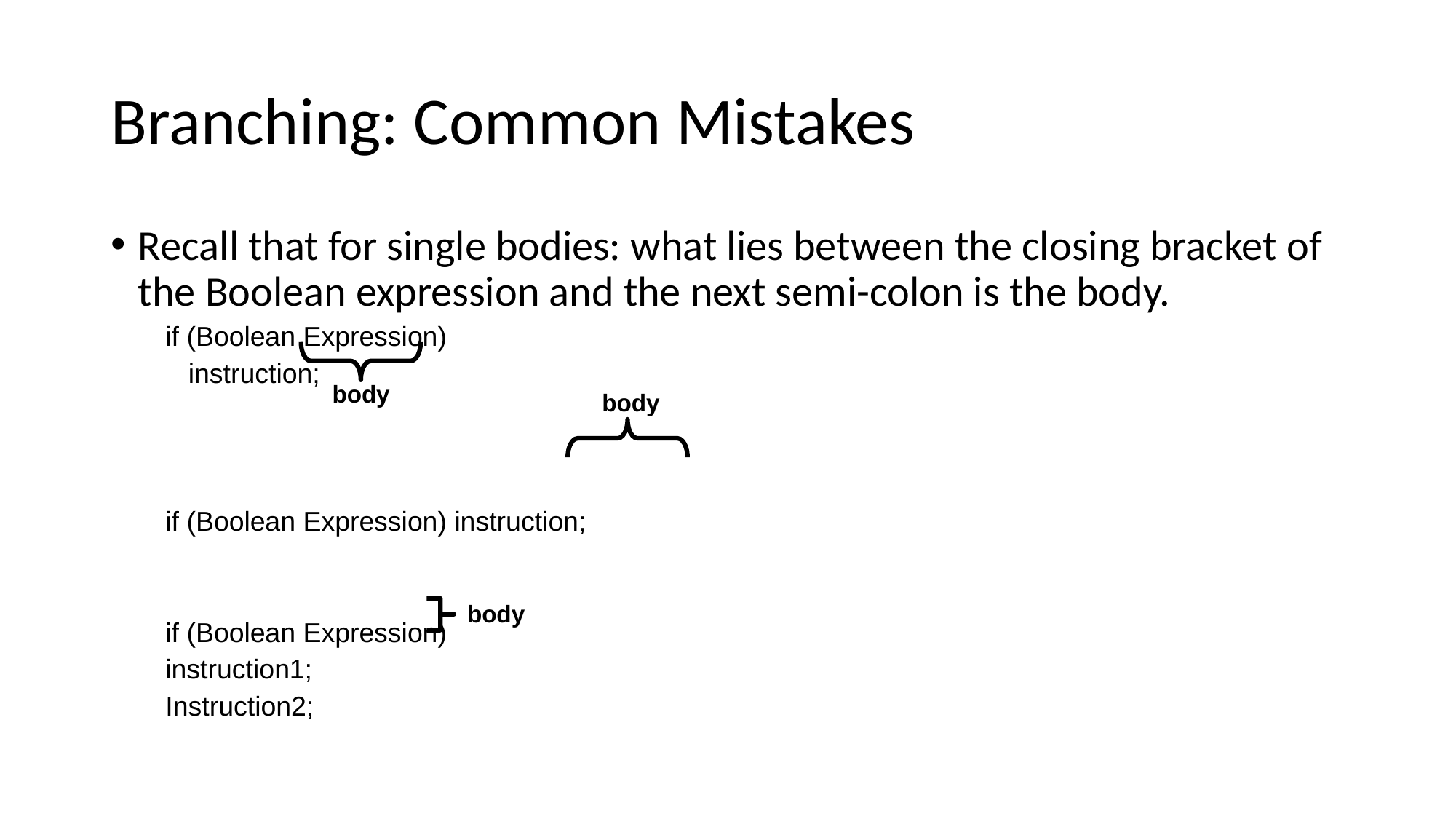

# Branching: Common Mistakes
Recall that for single bodies: what lies between the closing bracket of the Boolean expression and the next semi-colon is the body.
if (Boolean Expression)
   instruction;

if (Boolean Expression) instruction;

if (Boolean Expression)
instruction1;
Instruction2;

body

body
body